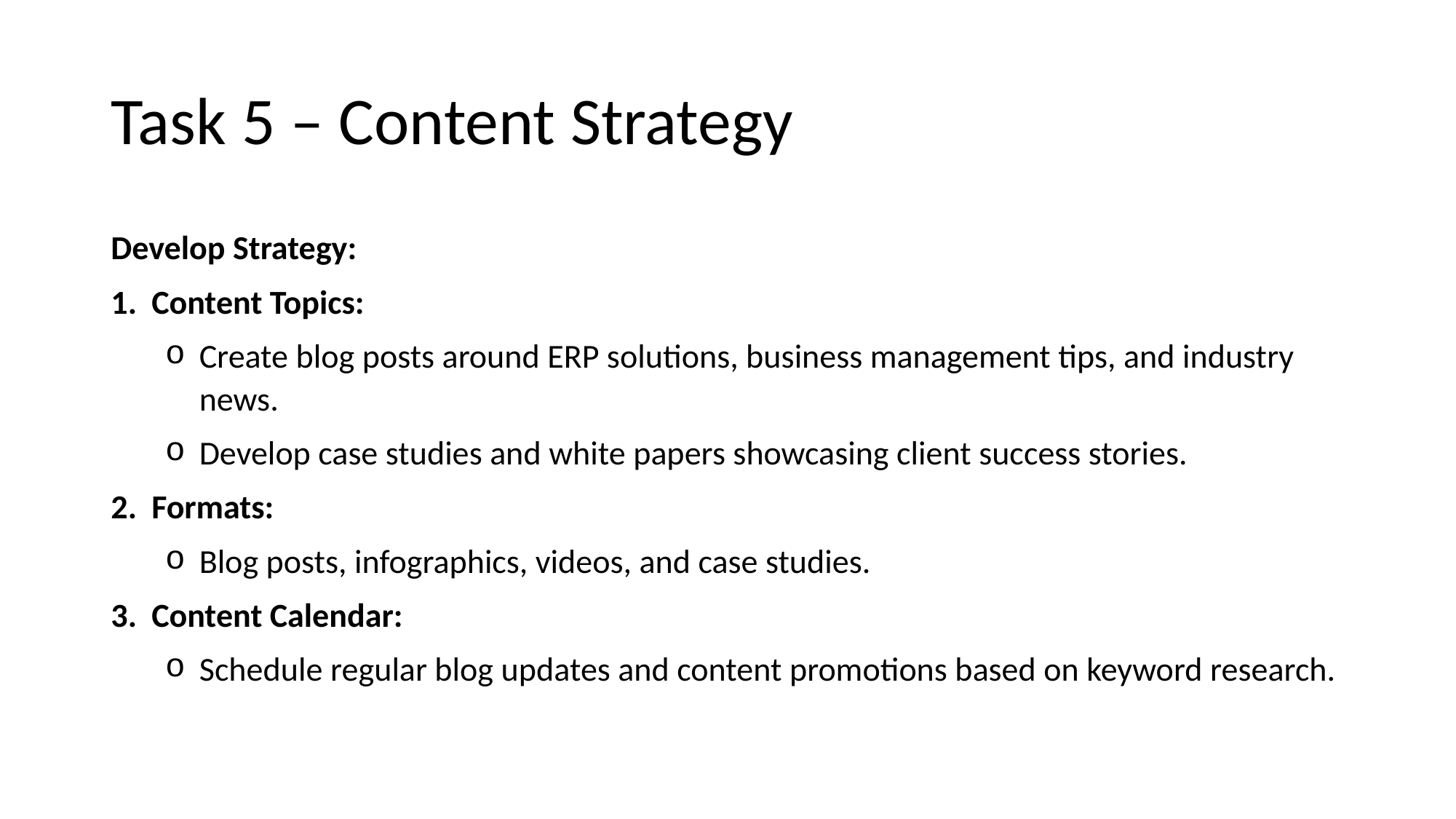

# Task 5 – Content Strategy
Develop Strategy:
Content Topics:
Create blog posts around ERP solutions, business management tips, and industry news.
Develop case studies and white papers showcasing client success stories.
Formats:
Blog posts, infographics, videos, and case studies.
Content Calendar:
Schedule regular blog updates and content promotions based on keyword research.